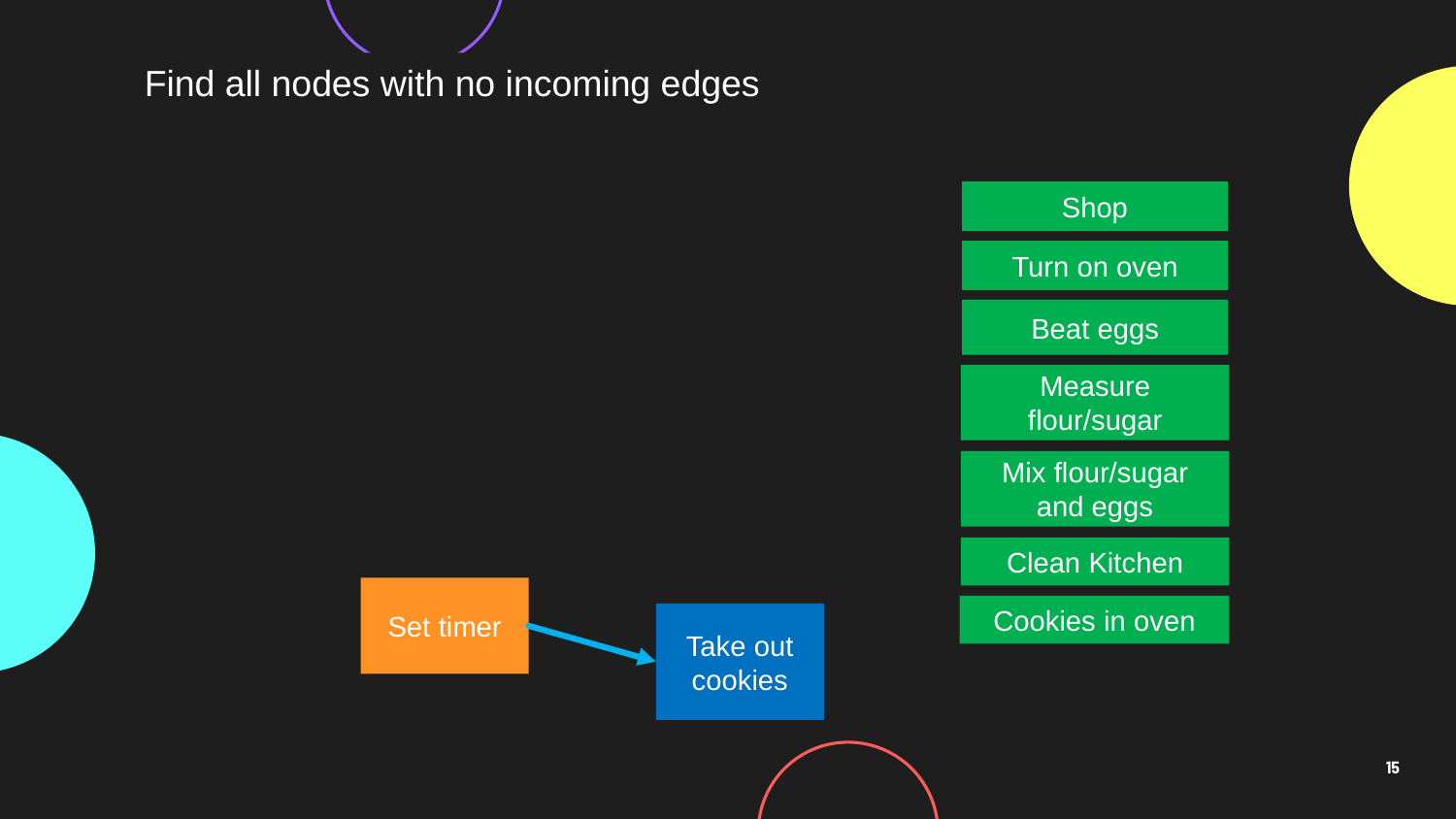

Find all nodes with no incoming edges
Shop
Turn on oven
Beat eggs
Measure flour/sugar
Mix flour/sugar and eggs
Clean Kitchen
Set timer
Cookies in oven
Take out cookies
15